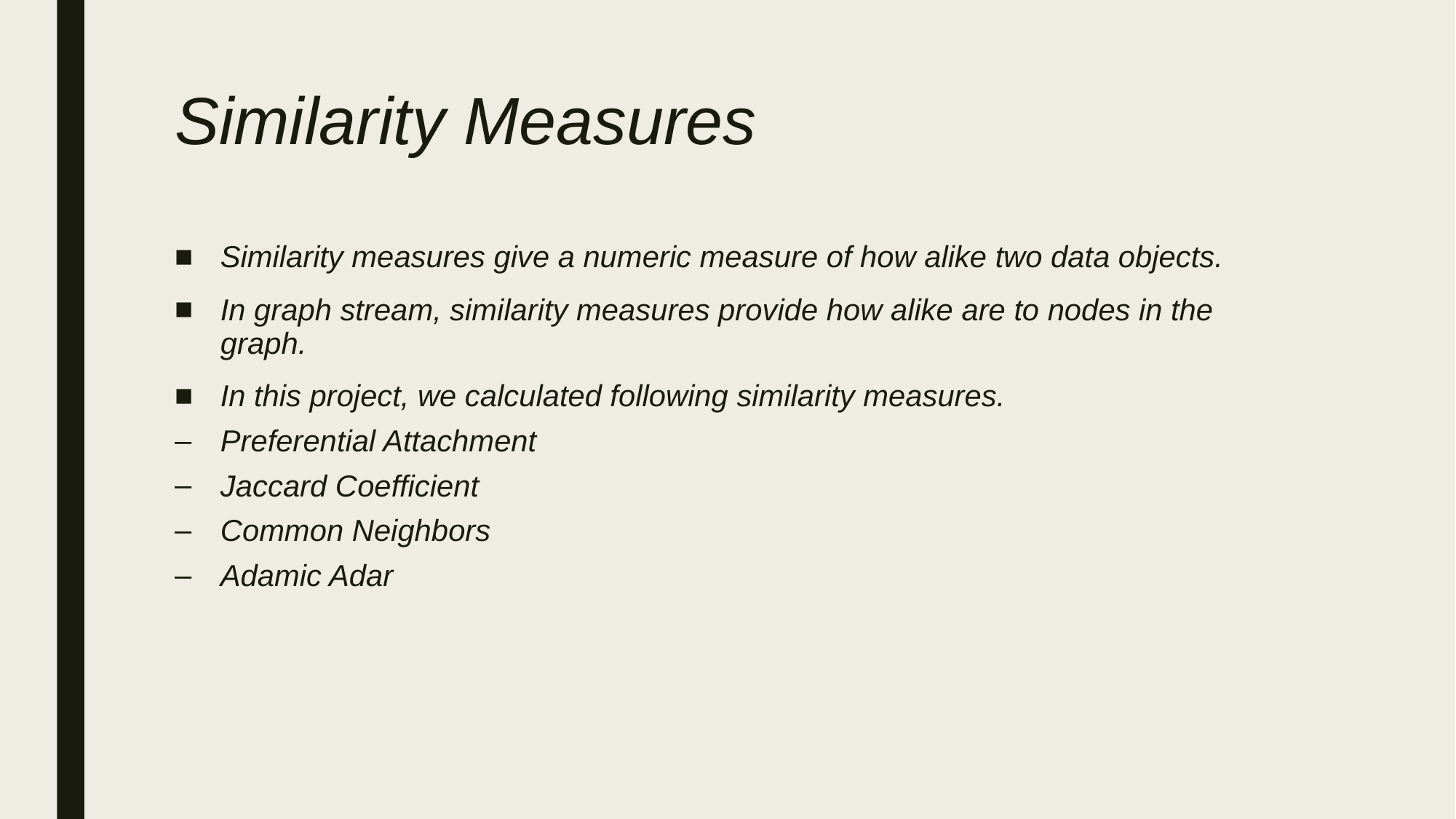

# Similarity Measures
Similarity measures give a numeric measure of how alike two data objects.
In graph stream, similarity measures provide how alike are to nodes in the graph.
In this project, we calculated following similarity measures.
Preferential Attachment
Jaccard Coefficient
Common Neighbors
Adamic Adar